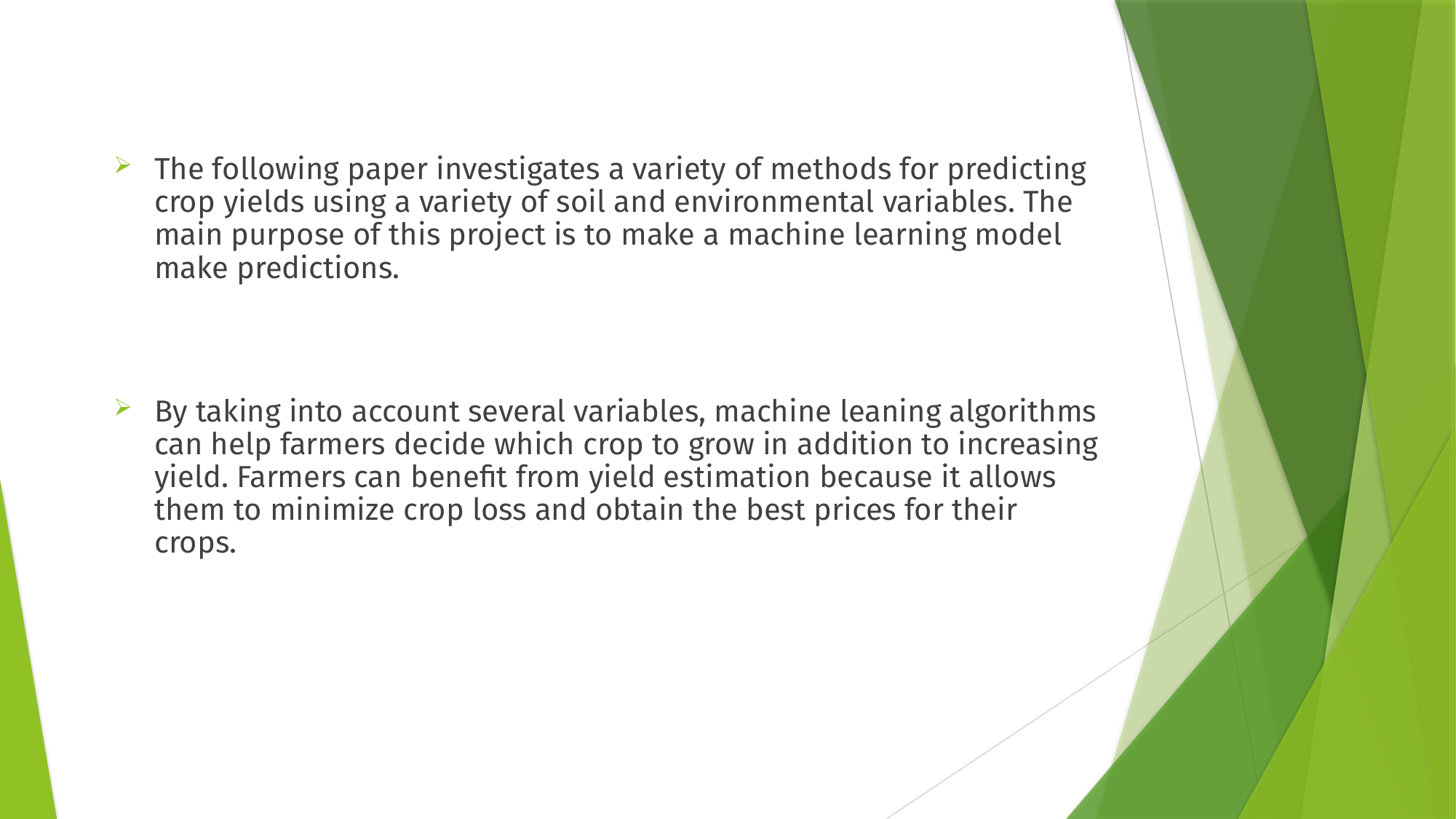

The following paper investigates a variety of methods for predicting crop yields using a variety of soil and environmental variables. The main purpose of this project is to make a machine learning model make predictions. ​

By taking into account several variables, machine leaning algorithms can help farmers decide which crop to grow in addition to increasing yield. Farmers can benefit from yield estimation because it allows them to minimize crop loss and obtain the best prices for their crops. ​